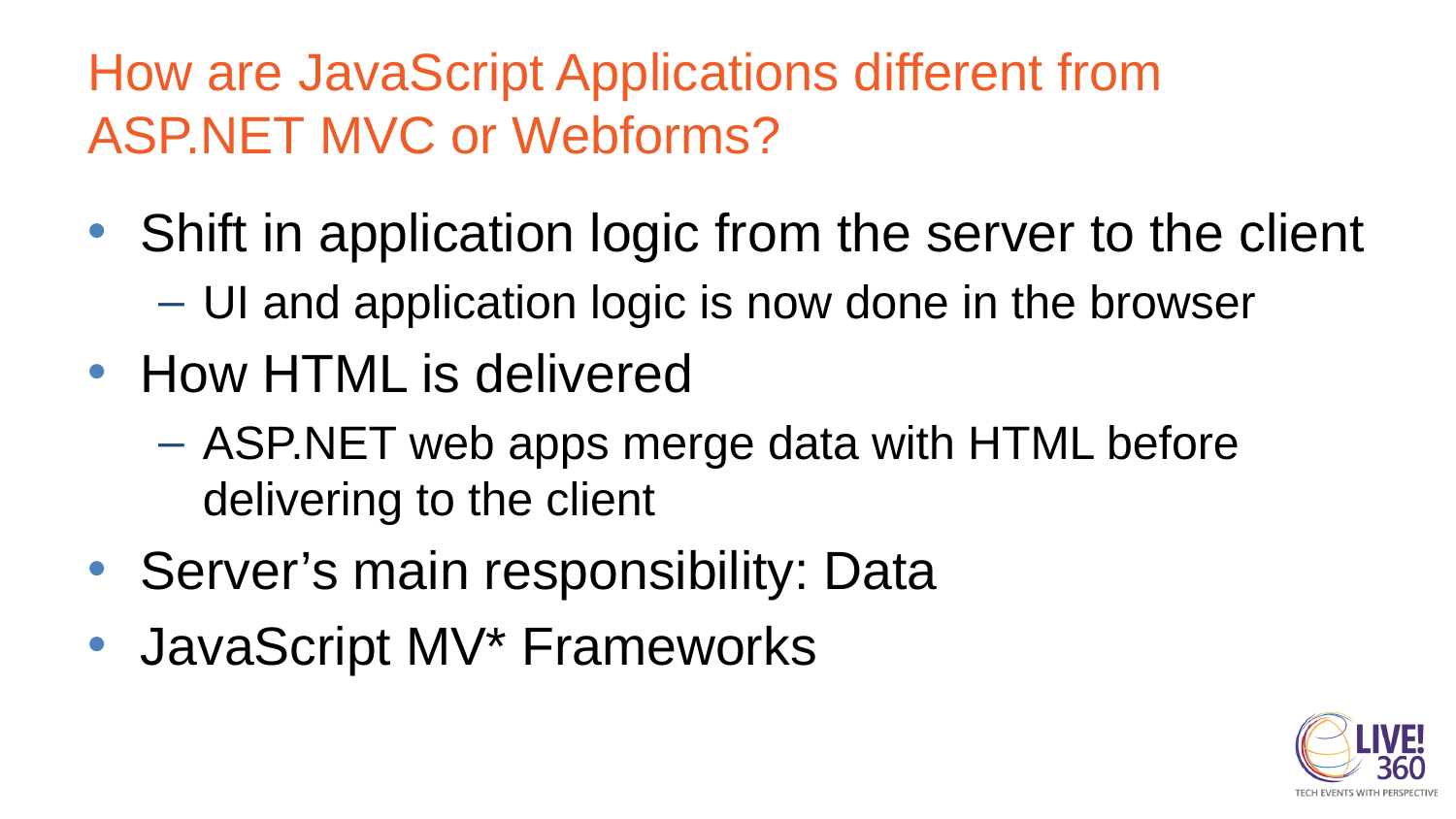

# How are JavaScript Applications different from ASP.NET MVC or Webforms?
Shift in application logic from the server to the client
UI and application logic is now done in the browser
How HTML is delivered
ASP.NET web apps merge data with HTML before delivering to the client
Server’s main responsibility: Data
JavaScript MV* Frameworks